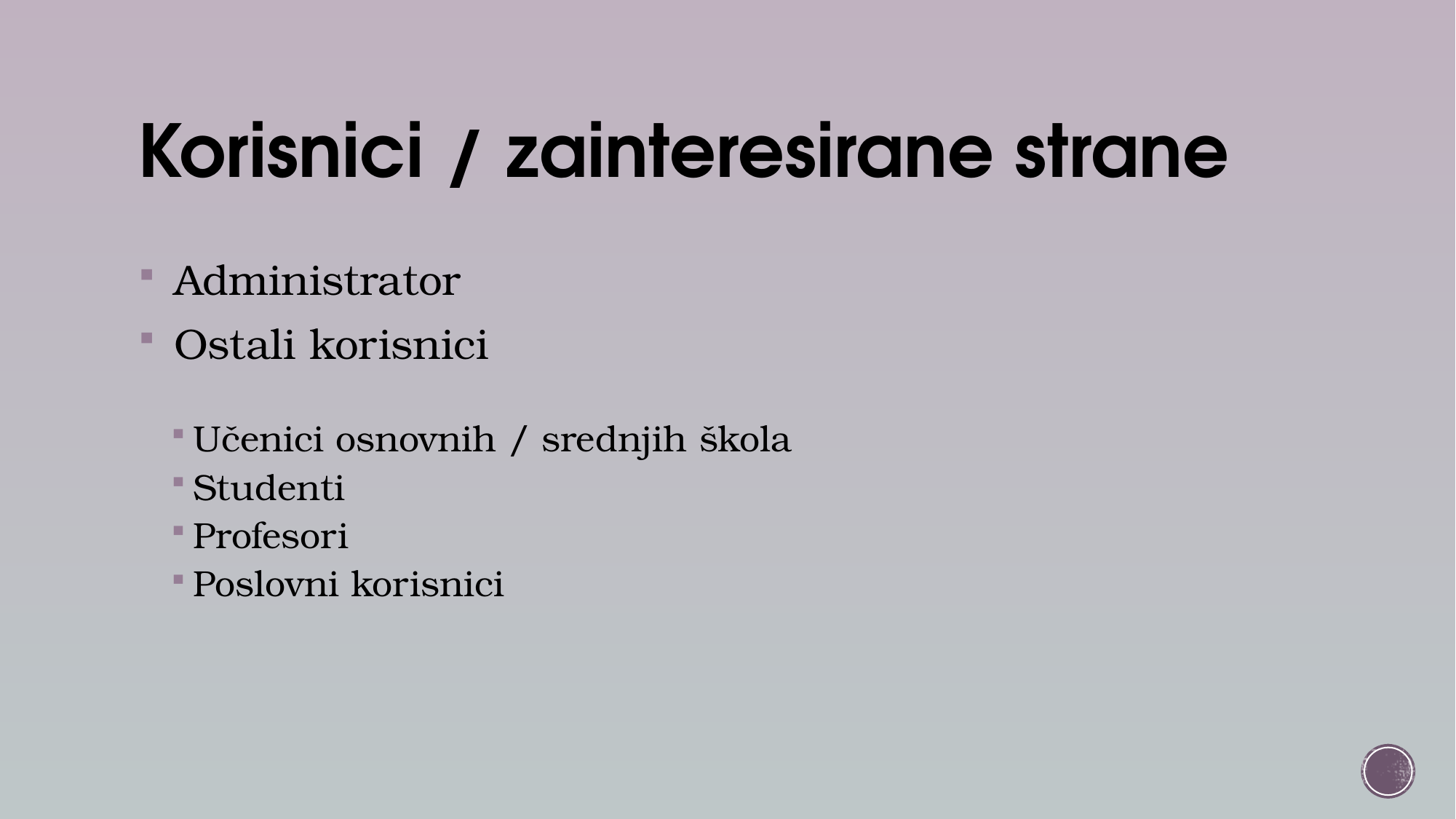

# Korisnici / zainteresirane strane
 Administrator
 Ostali korisnici
Učenici osnovnih / srednjih škola
Studenti
Profesori
Poslovni korisnici